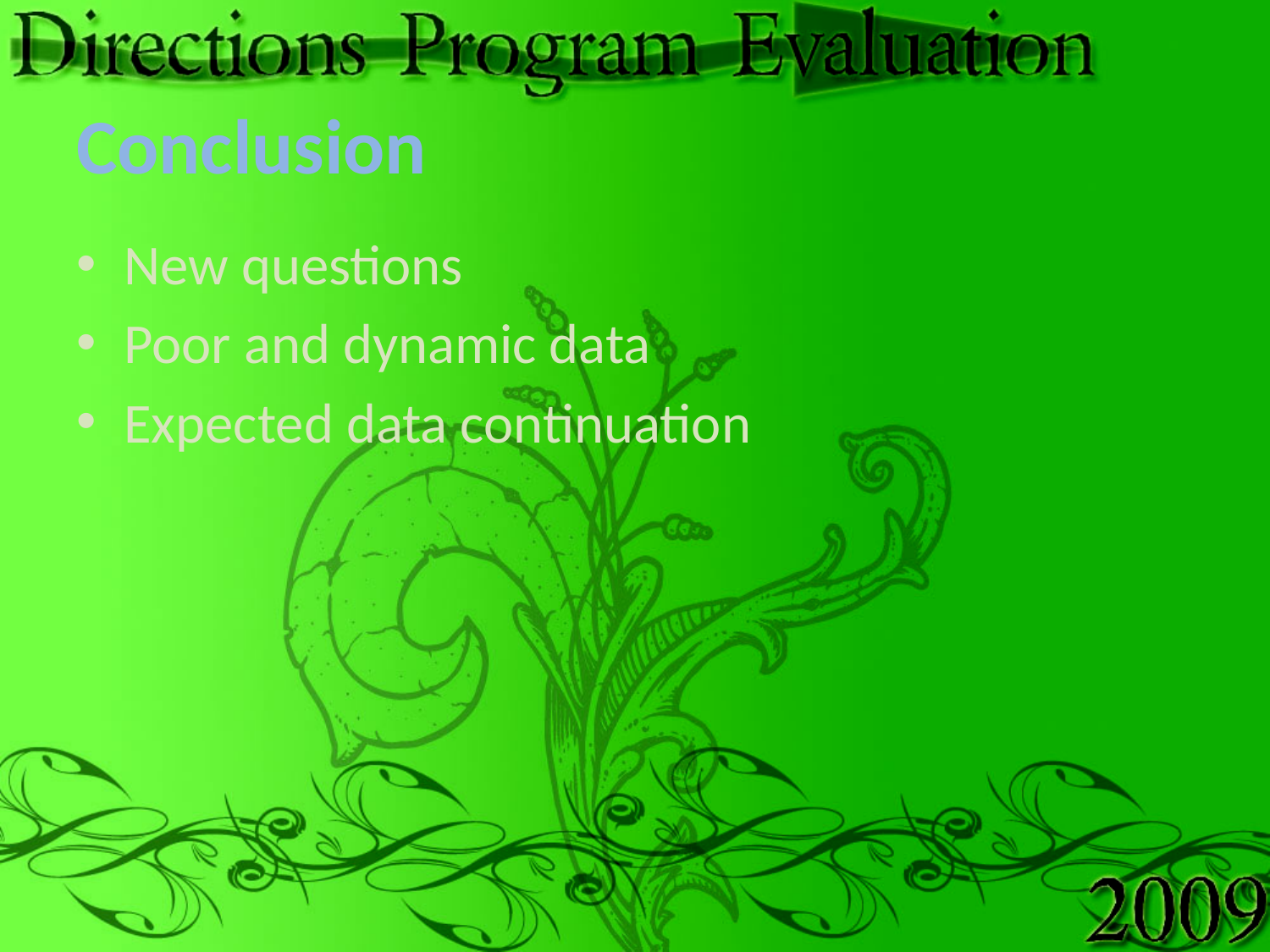

# Conclusion
New questions
Poor and dynamic data
Expected data continuation